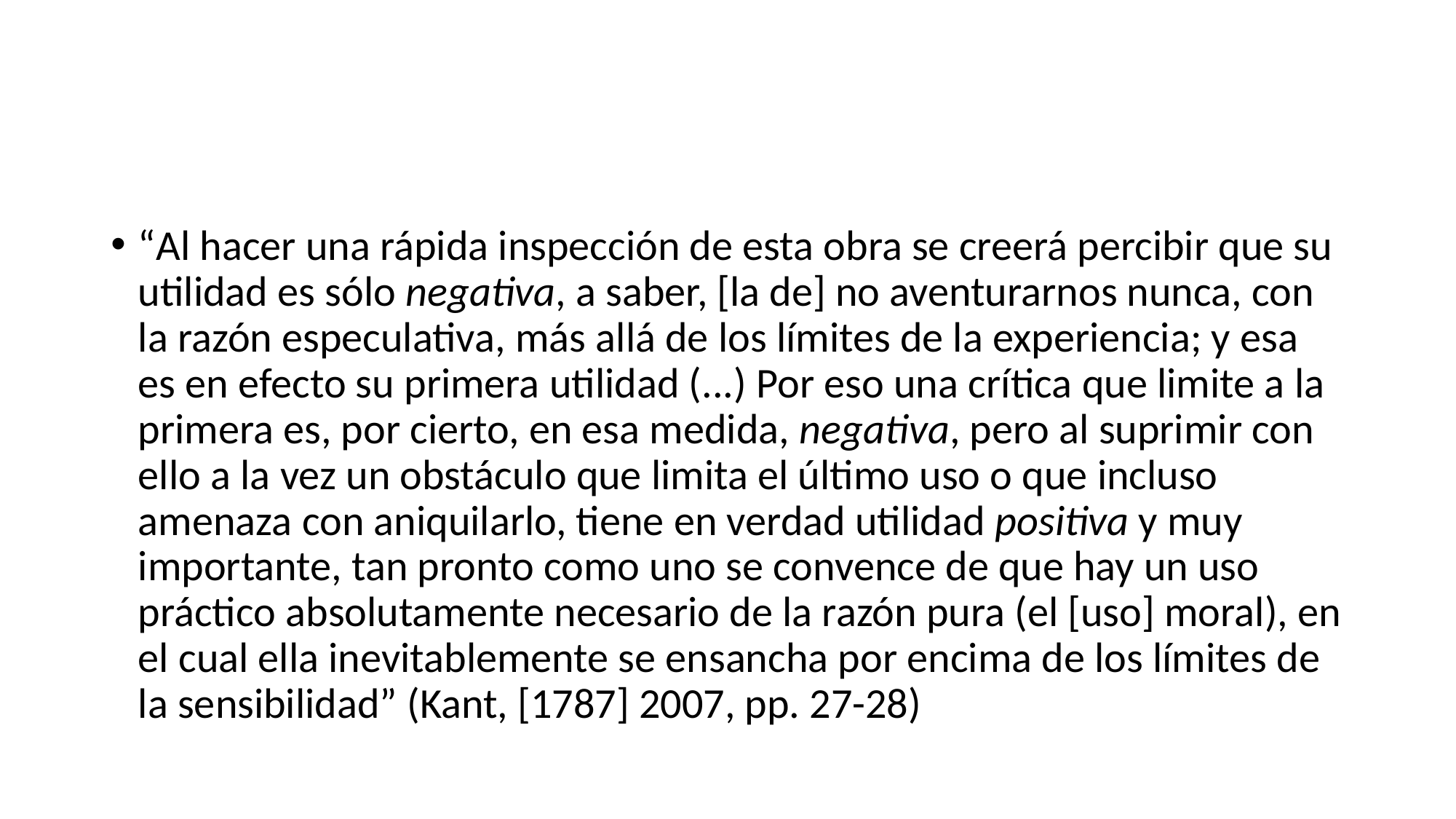

“Al hacer una rápida inspección de esta obra se creerá percibir que su utilidad es sólo negativa, a saber, [la de] no aventurarnos nunca, con la razón especulativa, más allá de los límites de la experiencia; y esa es en efecto su primera utilidad (...) Por eso una crítica que limite a la primera es, por cierto, en esa medida, negativa, pero al suprimir con ello a la vez un obstáculo que limita el último uso o que incluso amenaza con aniquilarlo, tiene en verdad utilidad positiva y muy importante, tan pronto como uno se convence de que hay un uso práctico absolutamente necesario de la razón pura (el [uso] moral), en el cual ella inevitablemente se ensancha por encima de los límites de la sensibilidad” (Kant, [1787] 2007, pp. 27-28)